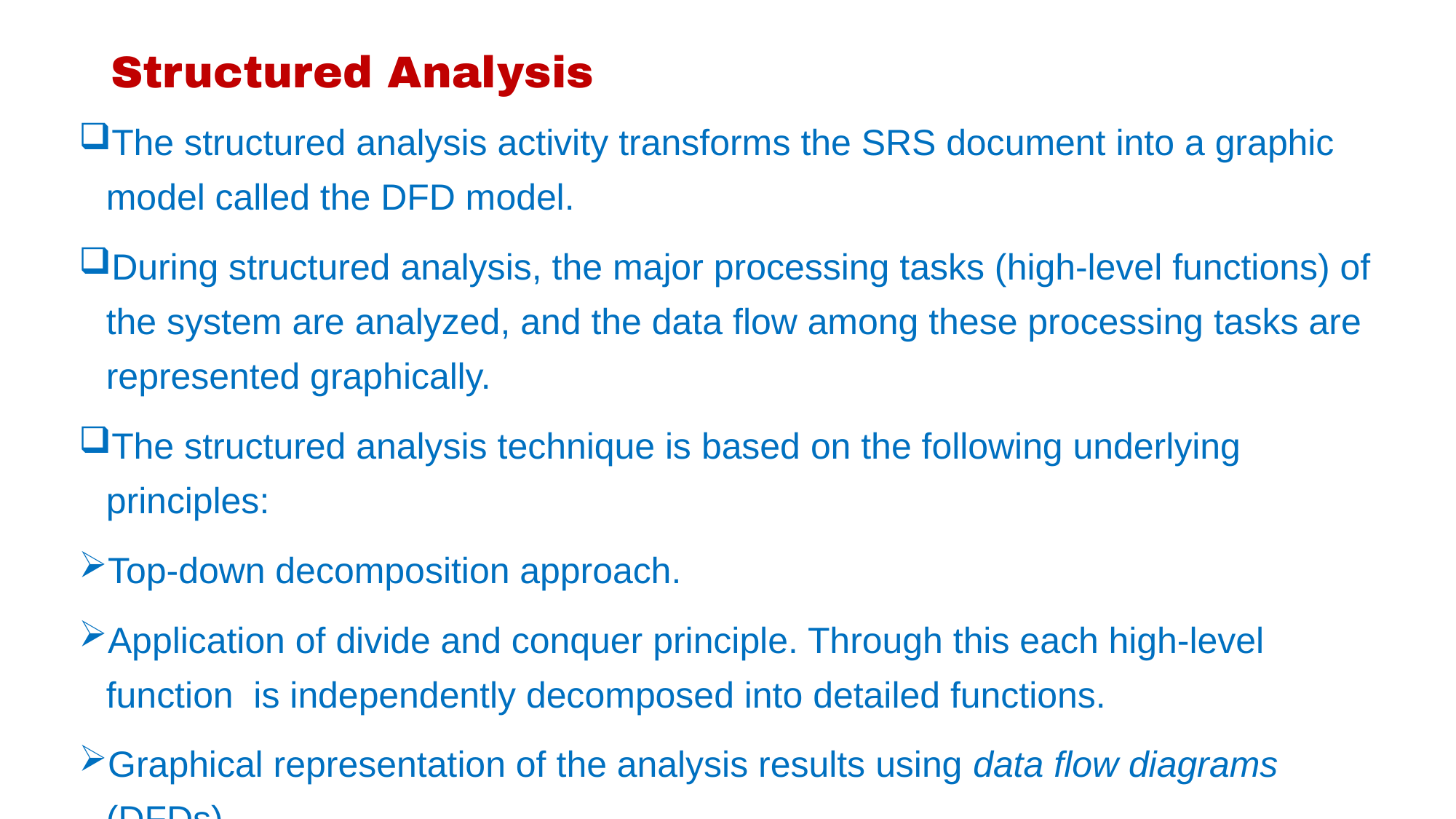

# Structured Analysis
The structured analysis activity transforms the SRS document into a graphic model called the DFD model.
During structured analysis, the major processing tasks (high-level functions) of the system are analyzed, and the data flow among these processing tasks are represented graphically.
The structured analysis technique is based on the following underlying principles:
Top-down decomposition approach.
Application of divide and conquer principle. Through this each high-level function  is independently decomposed into detailed functions.
Graphical representation of the analysis results using data flow diagrams (DFDs).